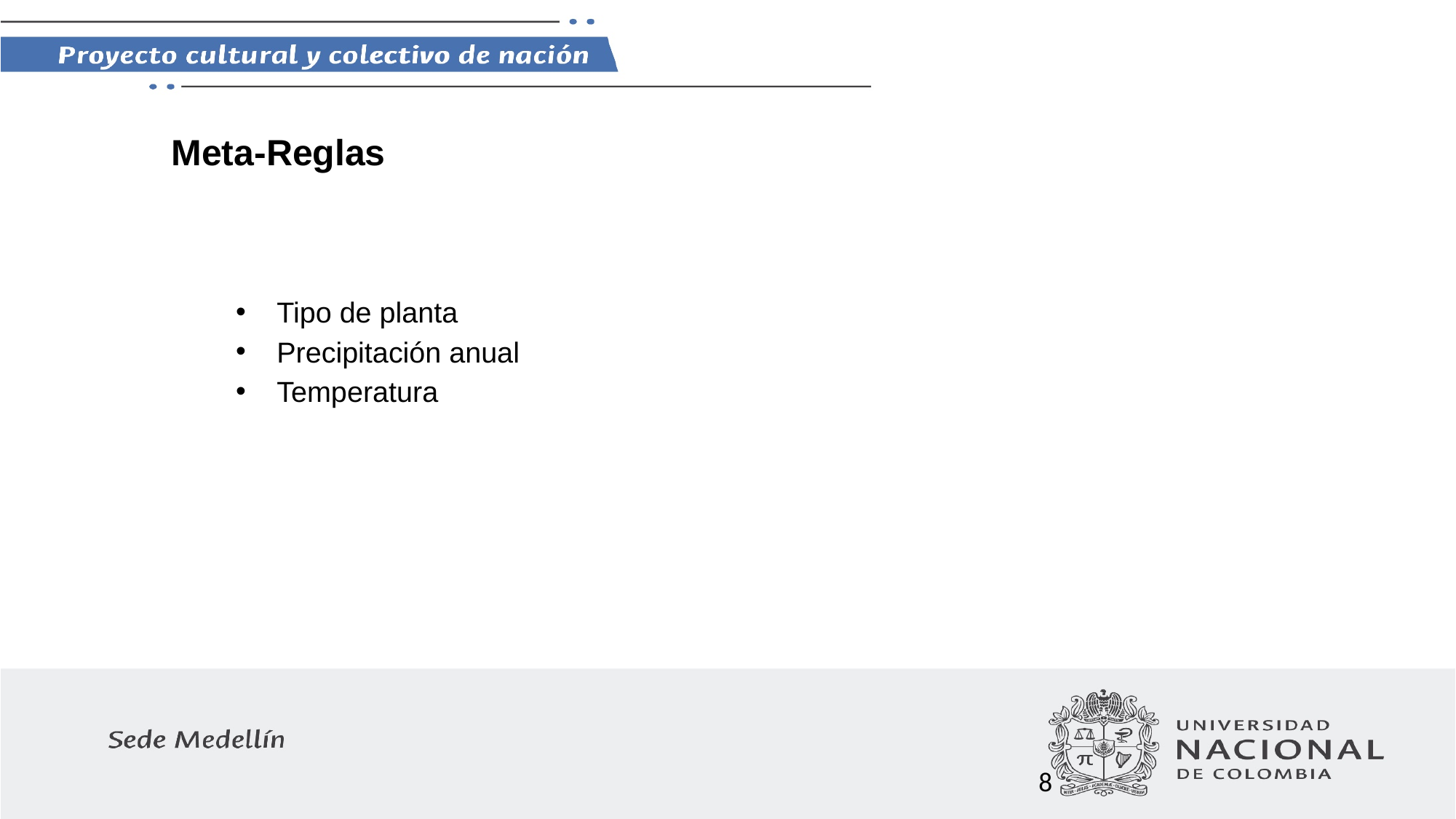

Meta-Reglas
Tipo de planta
Precipitación anual
Temperatura

8